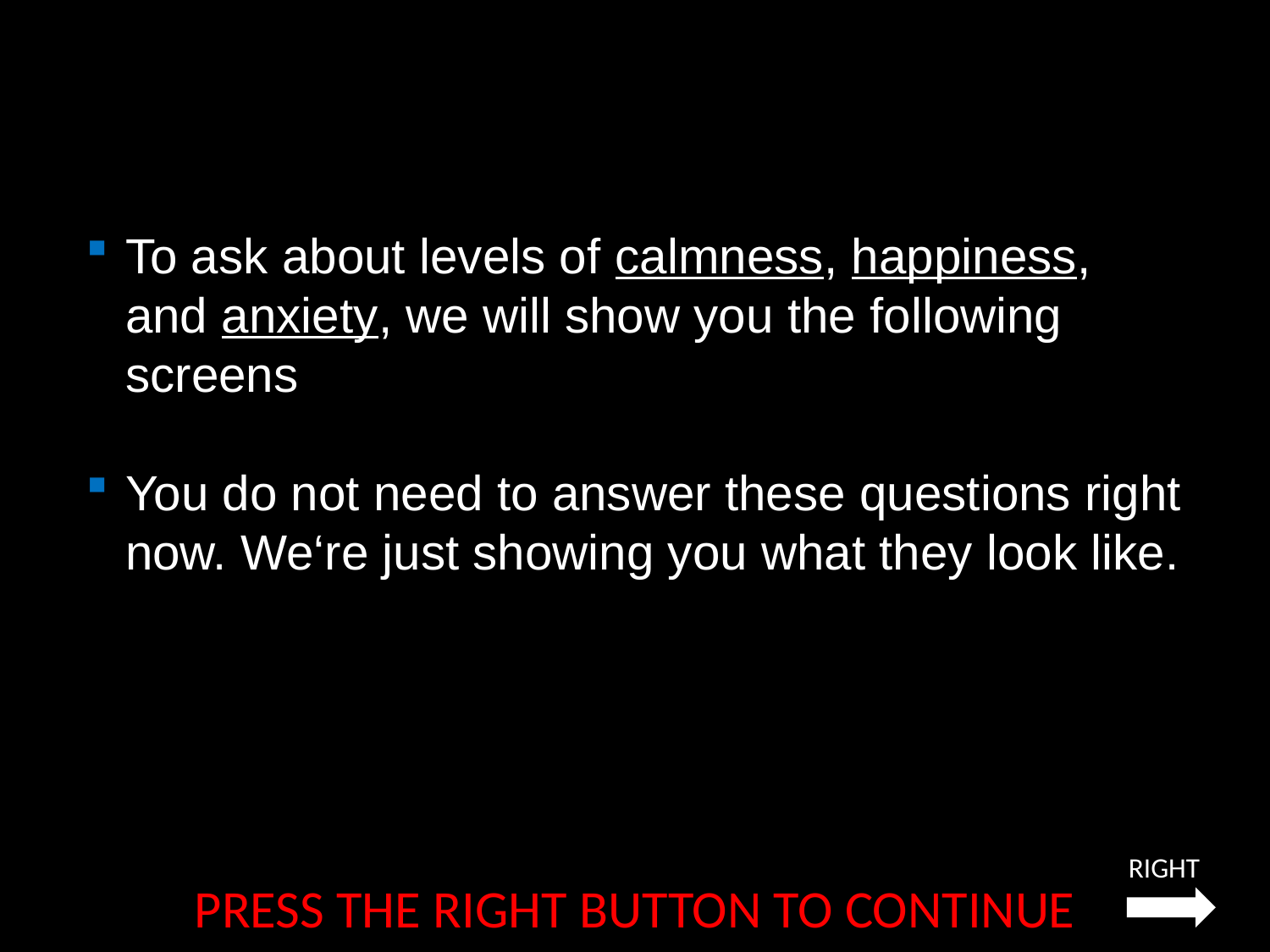

To ask about levels of calmness, happiness, and anxiety, we will show you the following screens

You do not need to answer these questions right now. We‘re just showing you what they look like.

RIGHT
PRESS THE RIGHT BUTTON TO CONTINUE